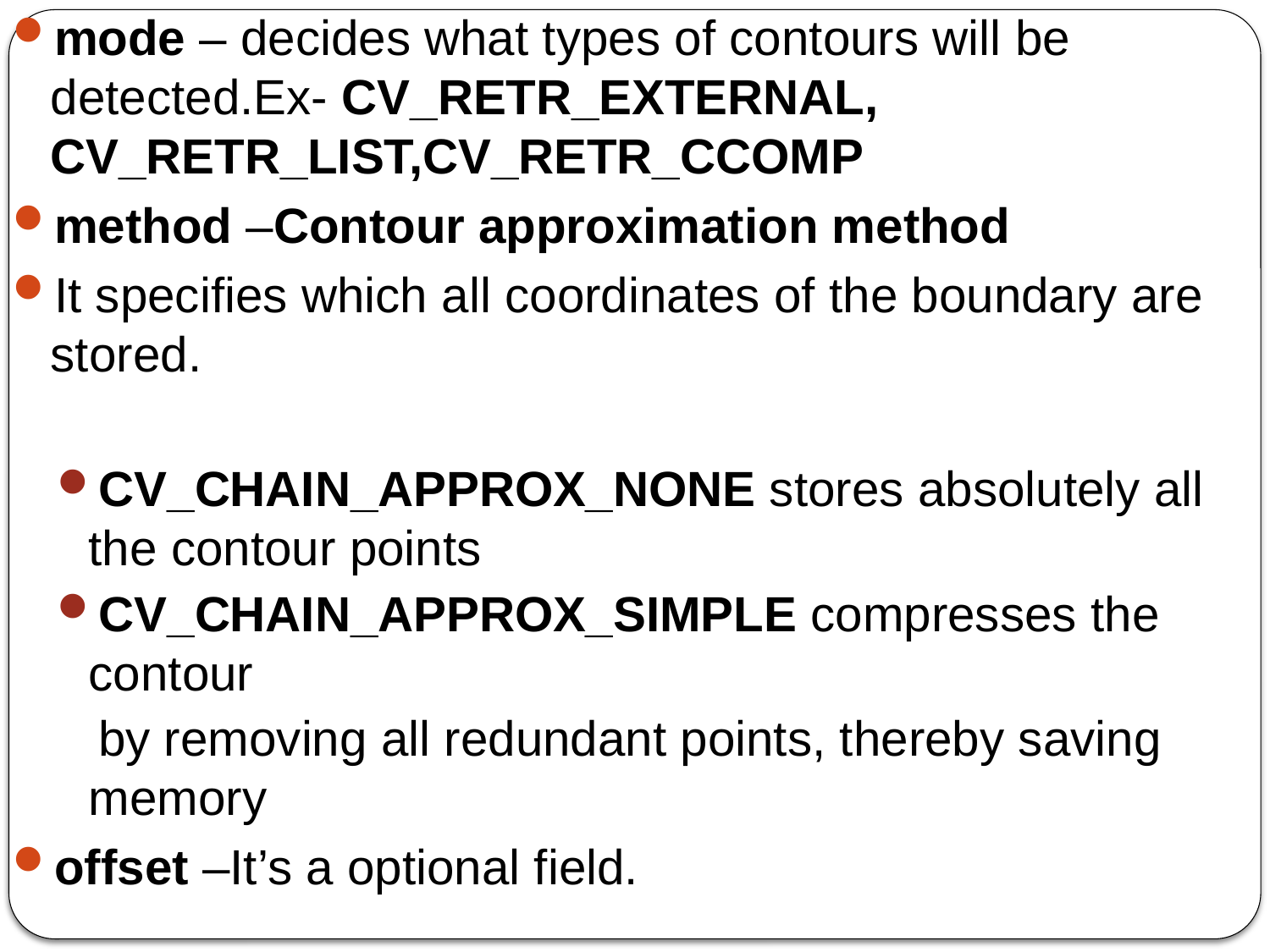

mode – decides what types of contours will be detected.Ex- CV_RETR_EXTERNAL, CV_RETR_LIST,CV_RETR_CCOMP
method –Contour approximation method
It specifies which all coordinates of the boundary are stored.

CV_CHAIN_APPROX_NONE stores absolutely all the contour points
CV_CHAIN_APPROX_SIMPLE compresses the contour
   by removing all redundant points, thereby saving memory
offset –It’s a optional field.